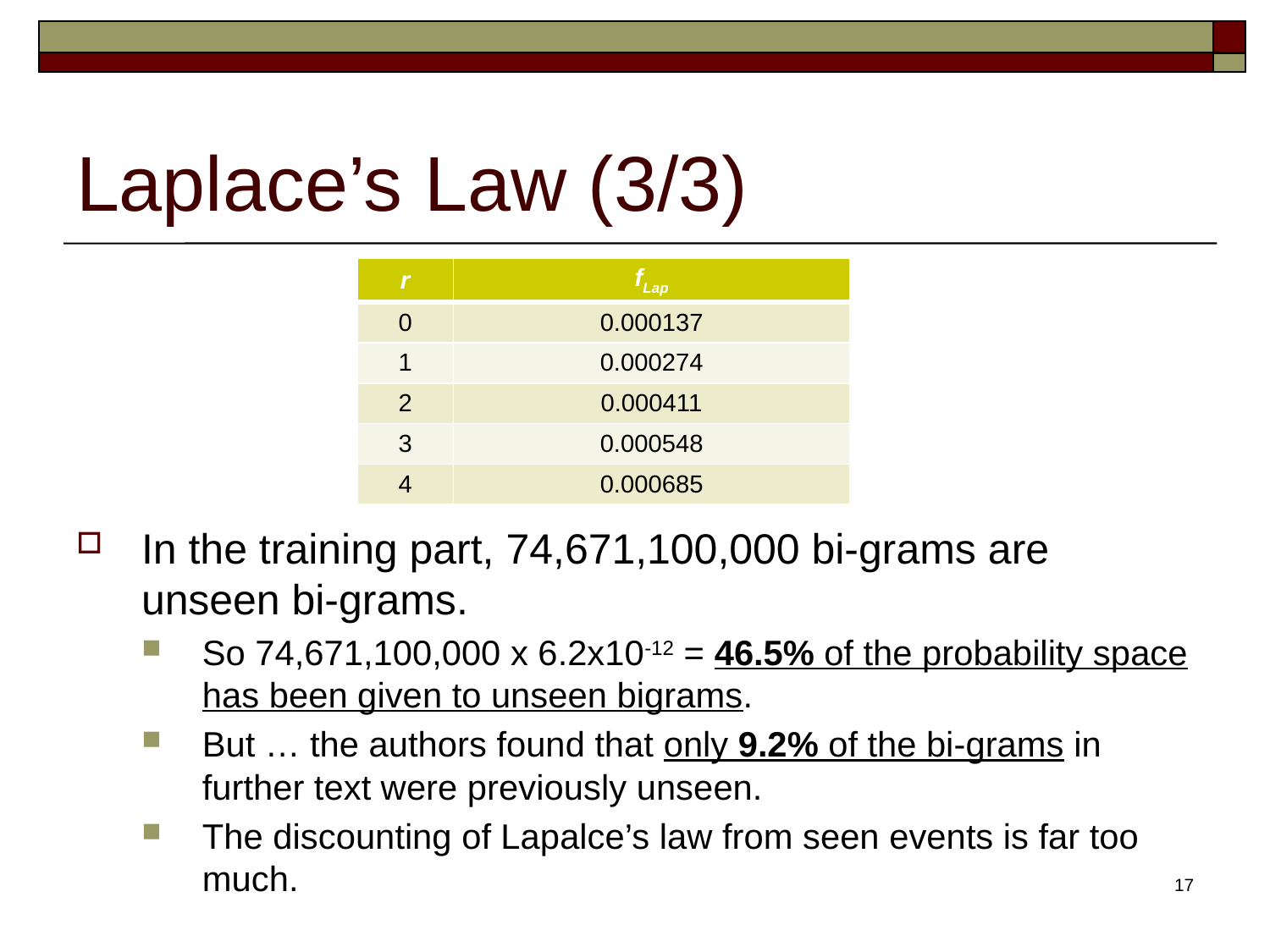

# Laplace’s Law (3/3)

In the training part, 74,671,100,000 bi-grams are unseen bi-grams.
So 74,671,100,000 x 6.2x10-12 = 46.5% of the probability space has been given to unseen bigrams.
But … the authors found that only 9.2% of the bi-grams in further text were previously unseen.
The discounting of Lapalce’s law from seen events is far too much.
| r | fLap |
| --- | --- |
| 0 | 0.000137 |
| 1 | 0.000274 |
| 2 | 0.000411 |
| 3 | 0.000548 |
| 4 | 0.000685 |
17